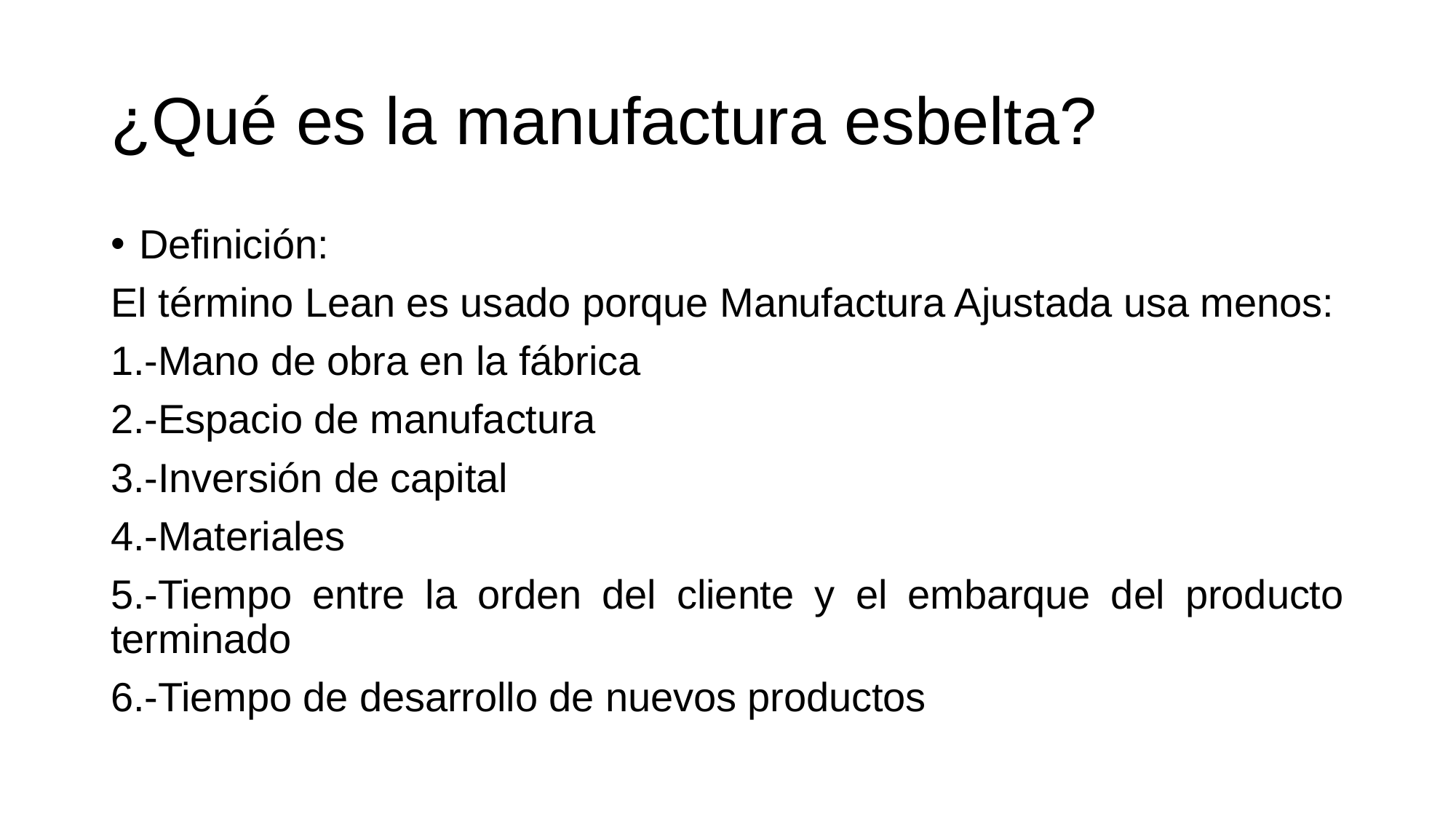

# ¿Qué es la manufactura esbelta?
Definición:
El término Lean es usado porque Manufactura Ajustada usa menos:
1.-Mano de obra en la fábrica
2.-Espacio de manufactura
3.-Inversión de capital
4.-Materiales
5.-Tiempo entre la orden del cliente y el embarque del producto terminado
6.-Tiempo de desarrollo de nuevos productos